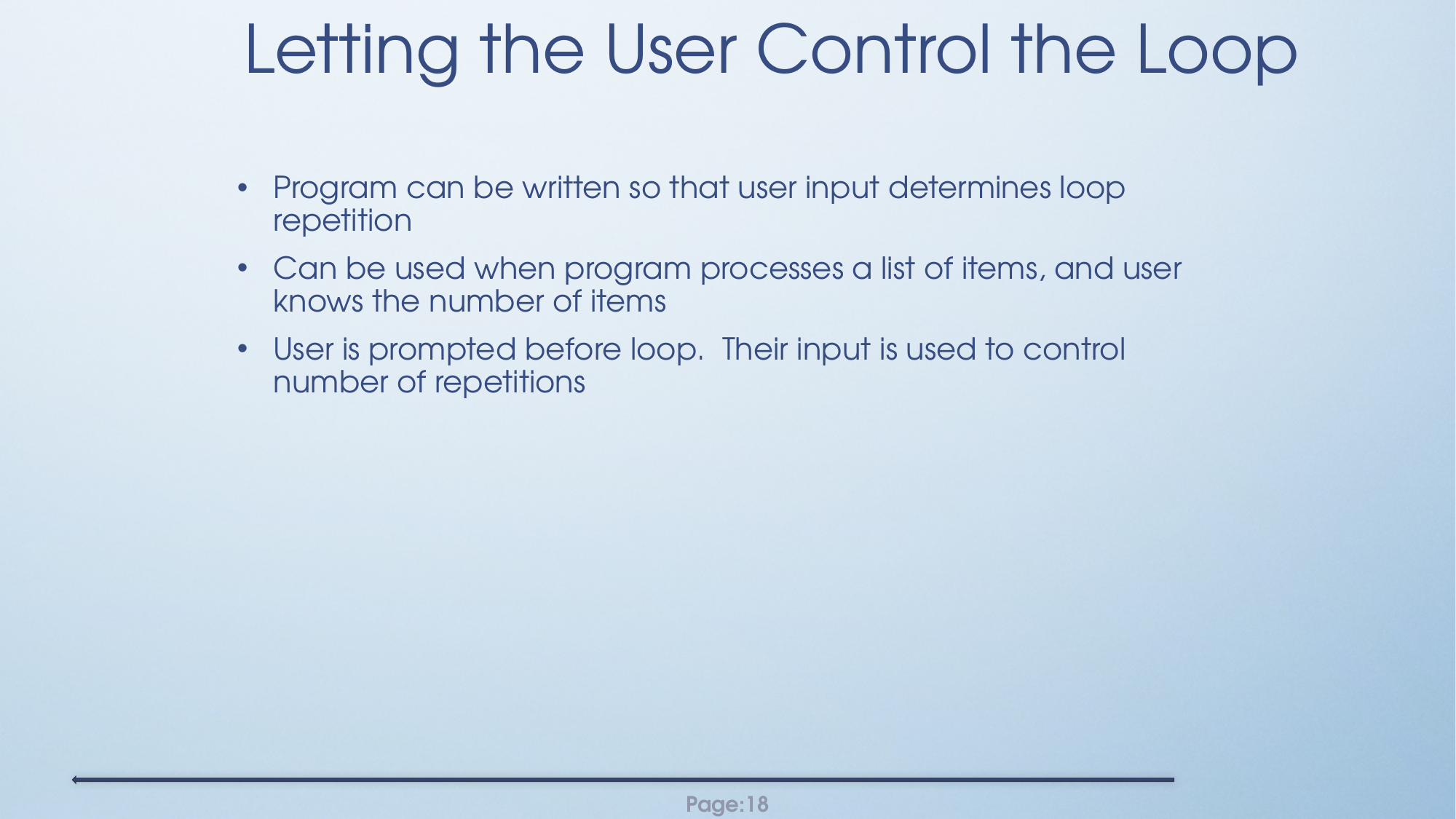

# Letting the User Control the Loop

Program can be written so that user input determines loop repetition
Can be used when program processes a list of items, and user knows the number of items
User is prompted before loop.  Their input is used to control number of repetitions